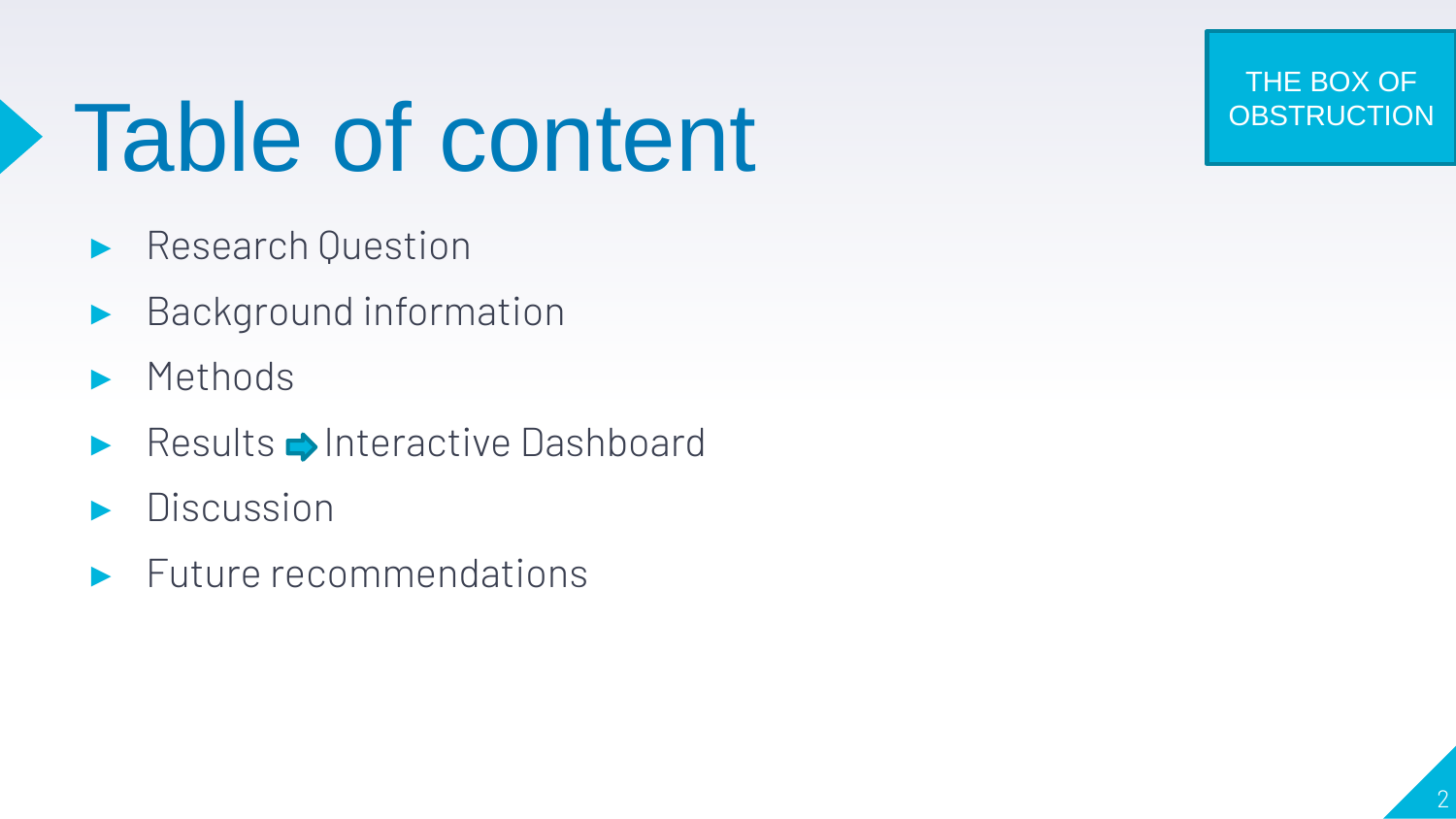

THE BOX OF OBSTRUCTION
# Table of content
Research Question
Background information
Methods
Results      Interactive Dashboard
Discussion
Future recommendations

2